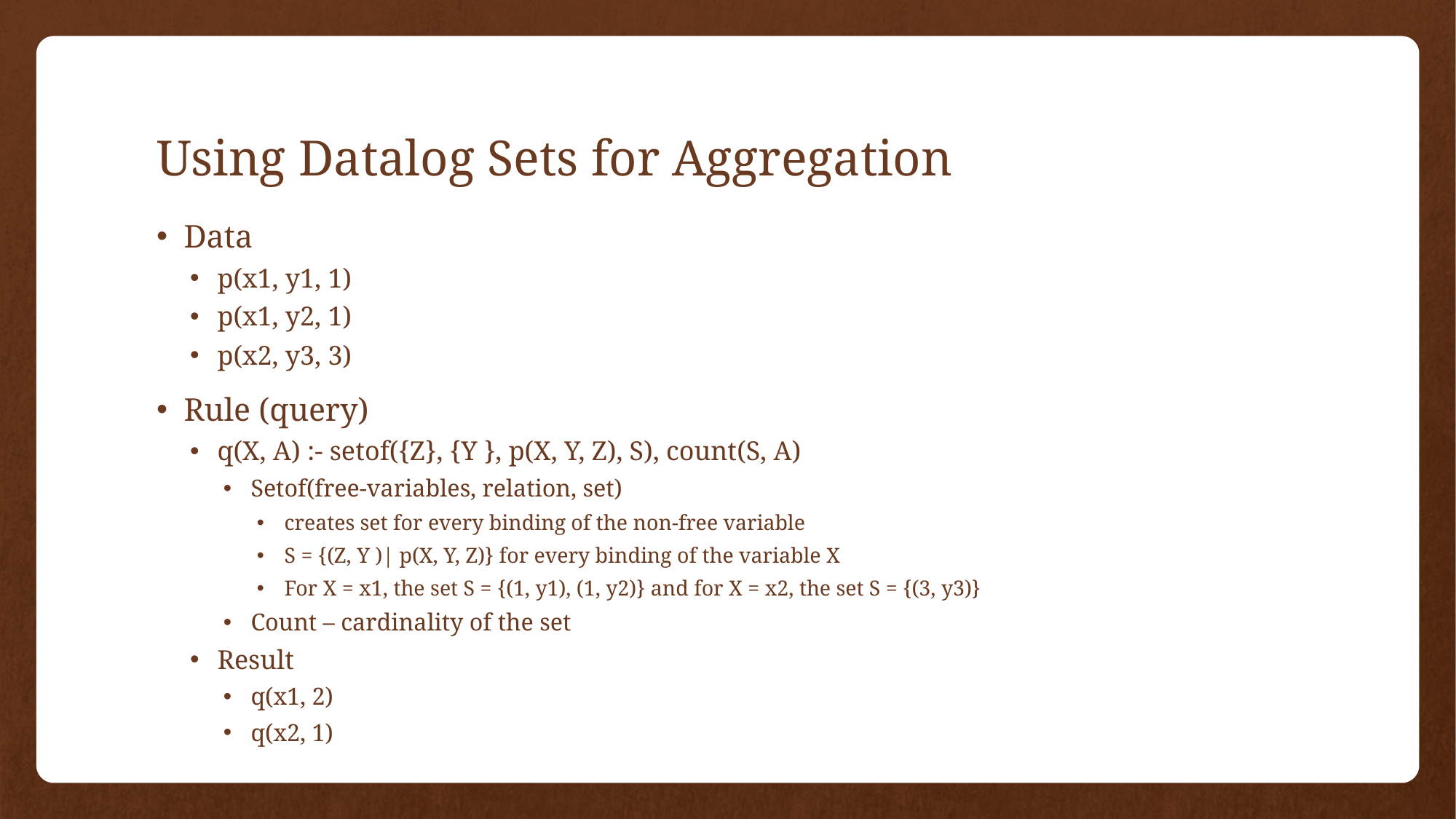

# Using Datalog Sets for Aggregation
Data
p(x1, y1, 1)
p(x1, y2, 1)
p(x2, y3, 3)
Rule (query)
q(X, A) :- setof({Z}, {Y }, p(X, Y, Z), S), count(S, A)
Setof(free-variables, relation, set)
creates set for every binding of the non-free variable
S = {(Z, Y )| p(X, Y, Z)} for every binding of the variable X
For X = x1, the set S = {(1, y1), (1, y2)} and for X = x2, the set S = {(3, y3)}
Count – cardinality of the set
Result
q(x1, 2)
q(x2, 1)